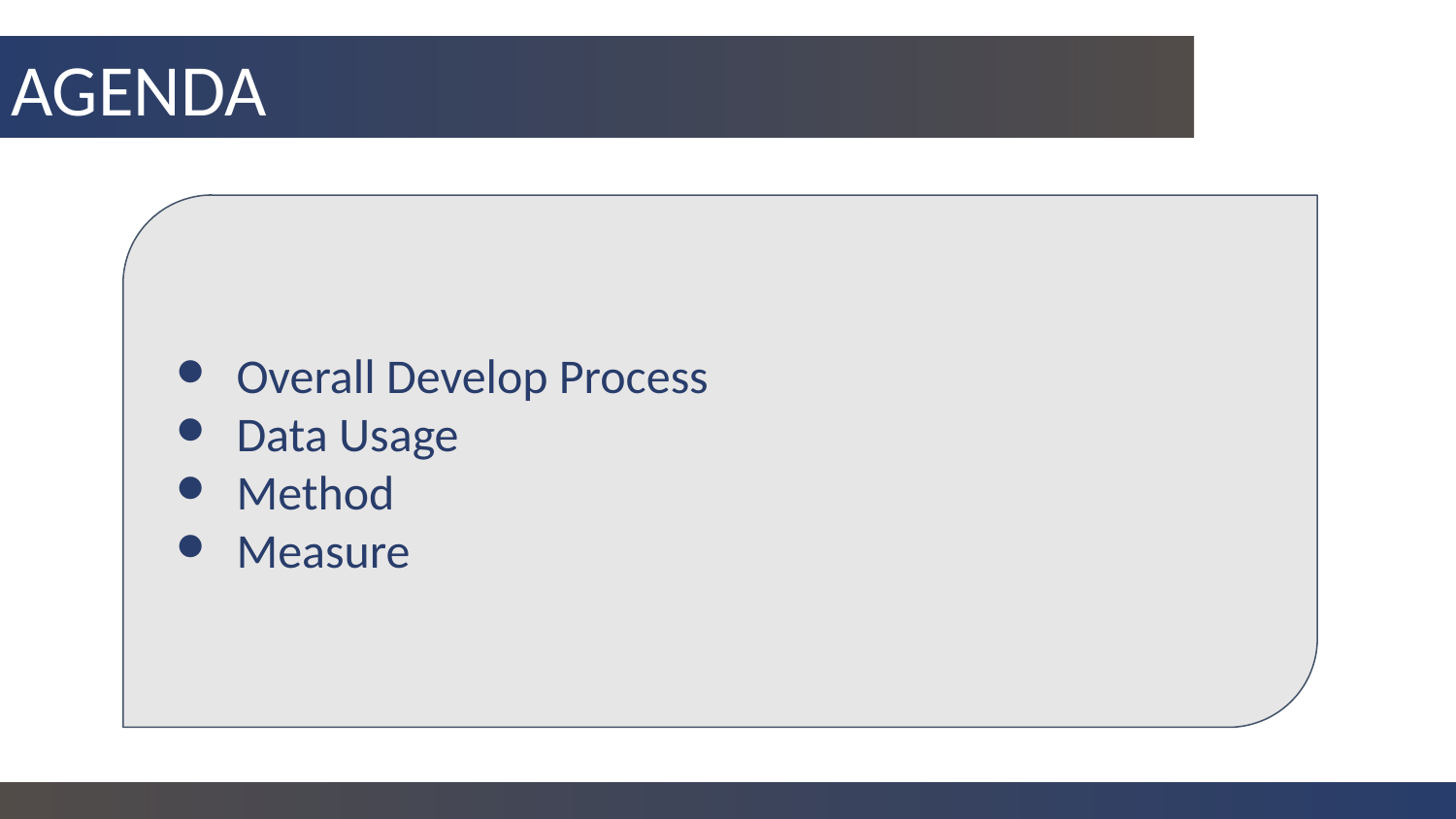

AGENDA
Overall Develop Process
Data Usage
Method
Measure